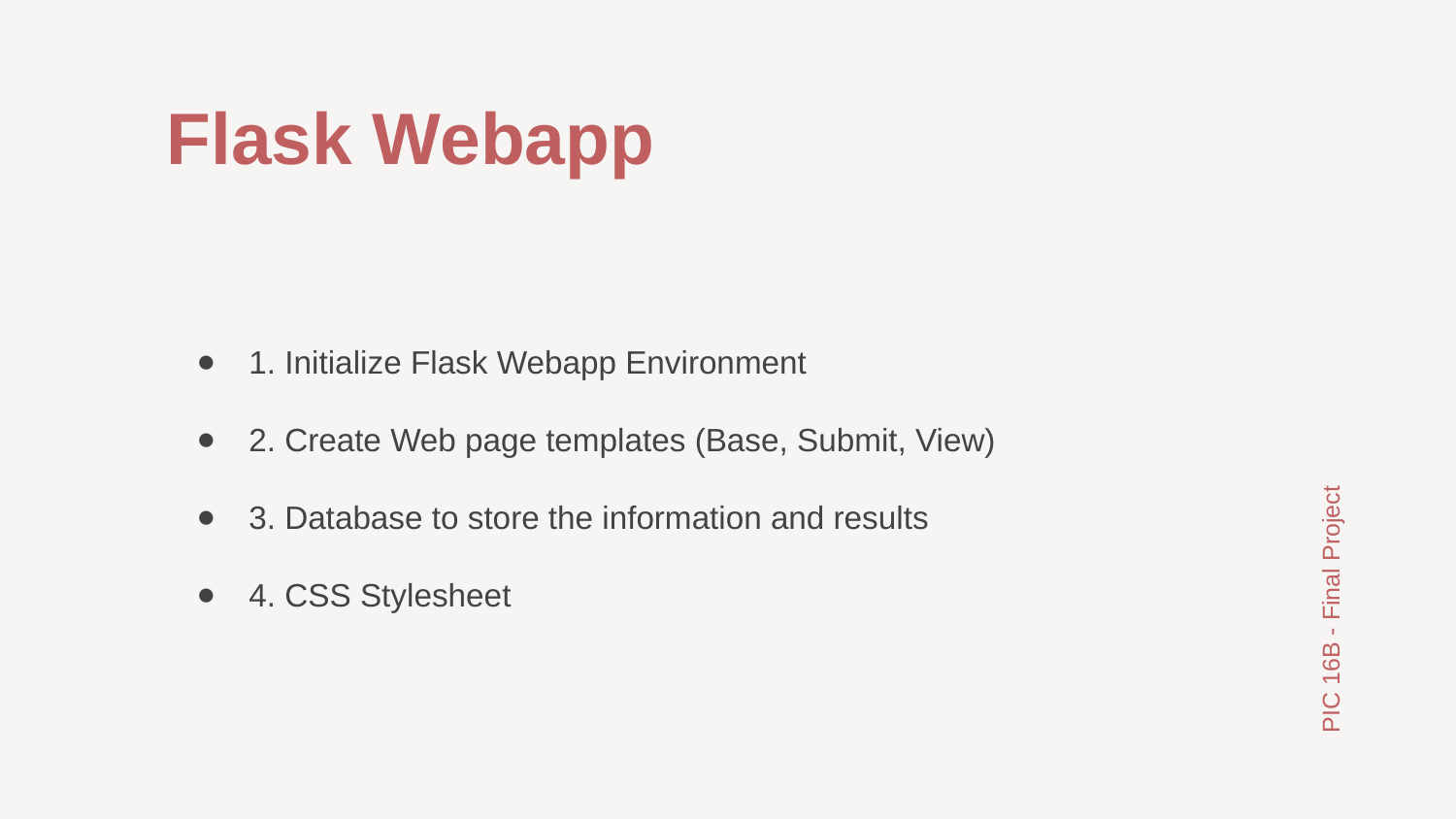

# Flask Webapp
1. Initialize Flask Webapp Environment
2. Create Web page templates (Base, Submit, View)
3. Database to store the information and results
4. CSS Stylesheet
PIC 16B - Final Project